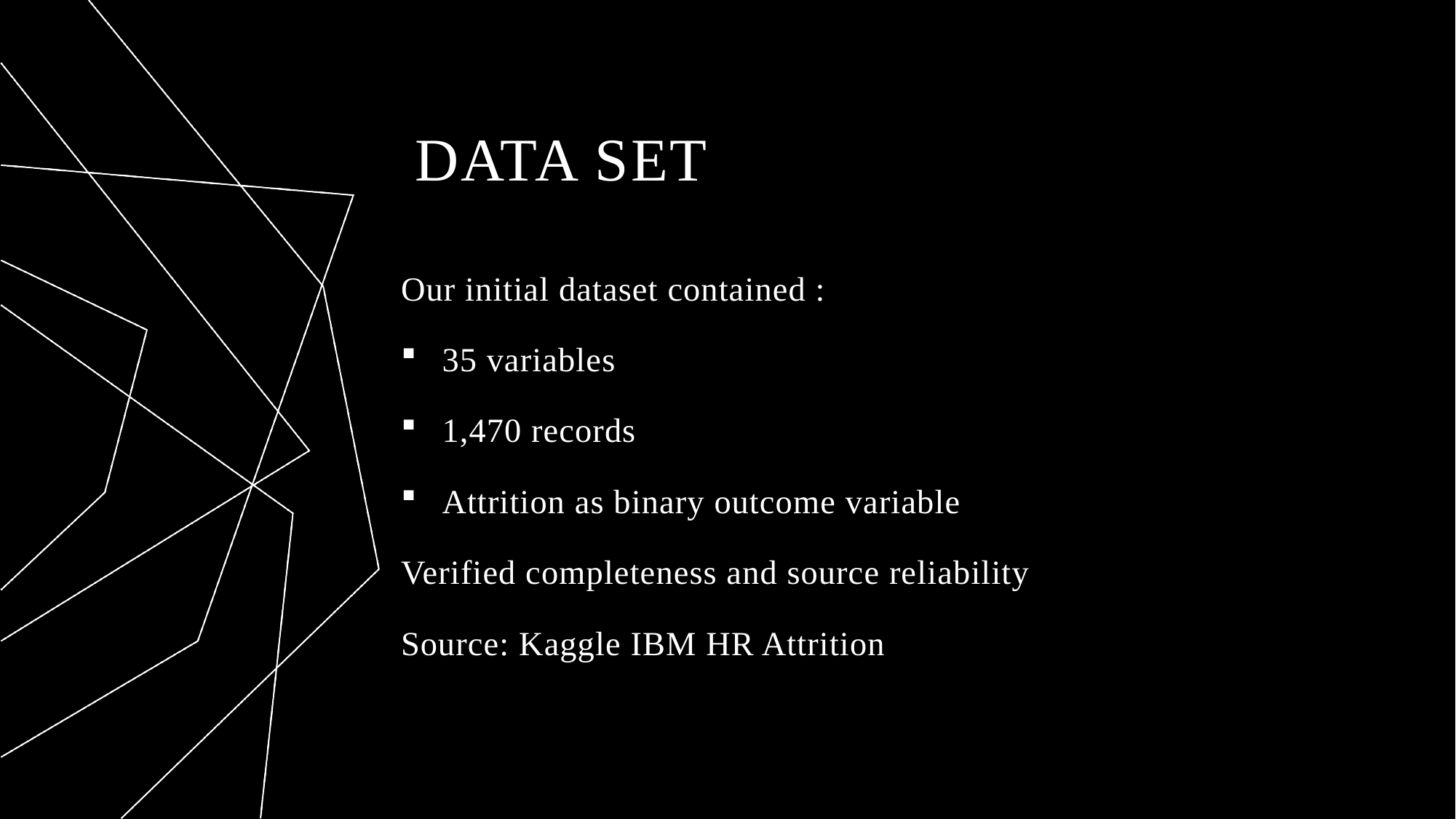

# Data SET
Our initial dataset contained :
35 variables
1,470 records
Attrition as binary outcome variable
Verified completeness and source reliability
Source: Kaggle IBM HR Attrition